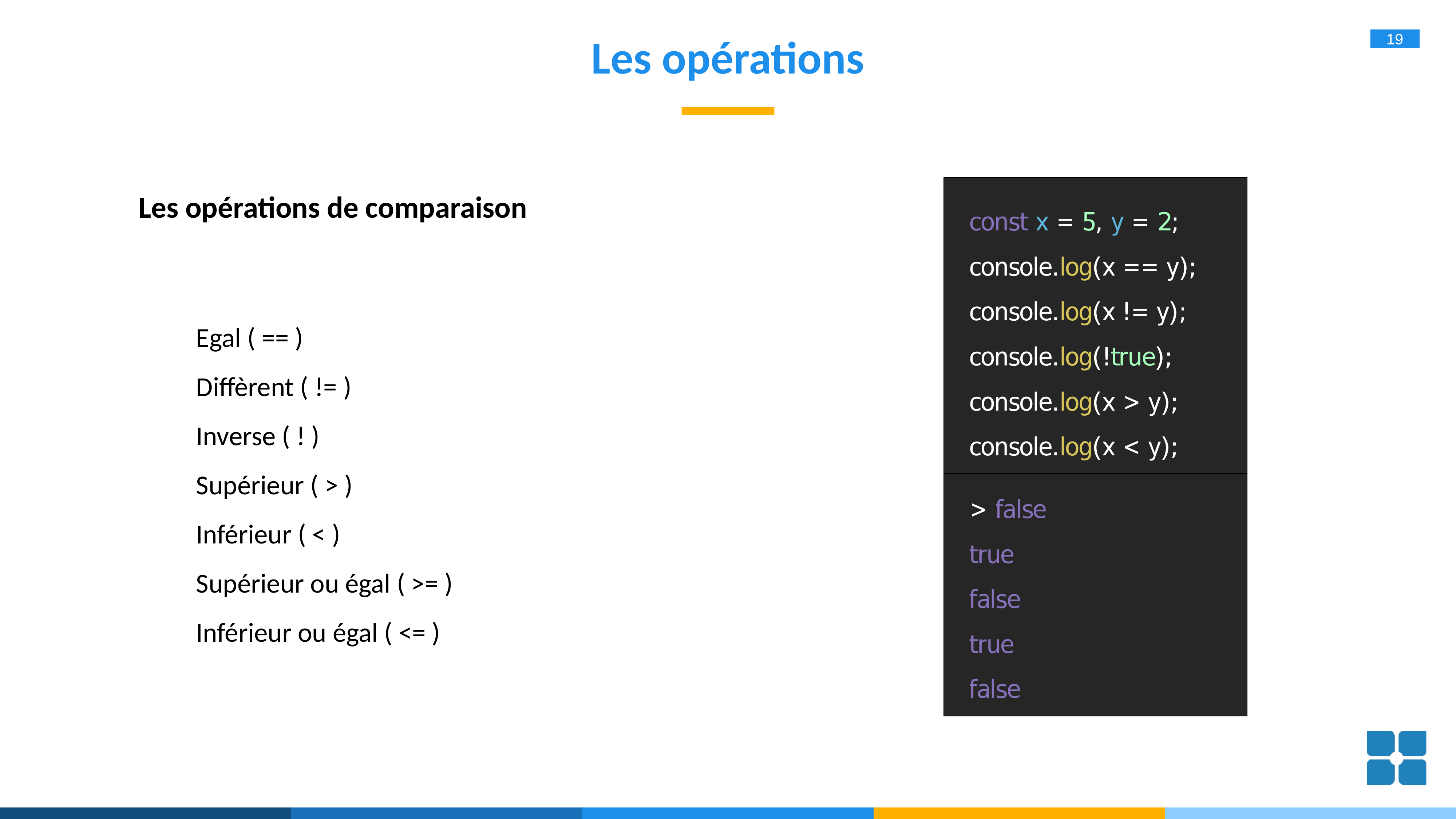

# Les opérations
Les opérations de comparaison
const x = 5, y = 2;
console.log(x == y);
console.log(x != y);
console.log(!true);
console.log(x > y);
console.log(x < y);
Egal ( == )
Diffèrent ( != )
Inverse ( ! )
Supérieur ( > )
Inférieur ( < )
Supérieur ou égal ( >= )
Inférieur ou égal ( <= )
> false
true
false
true
false